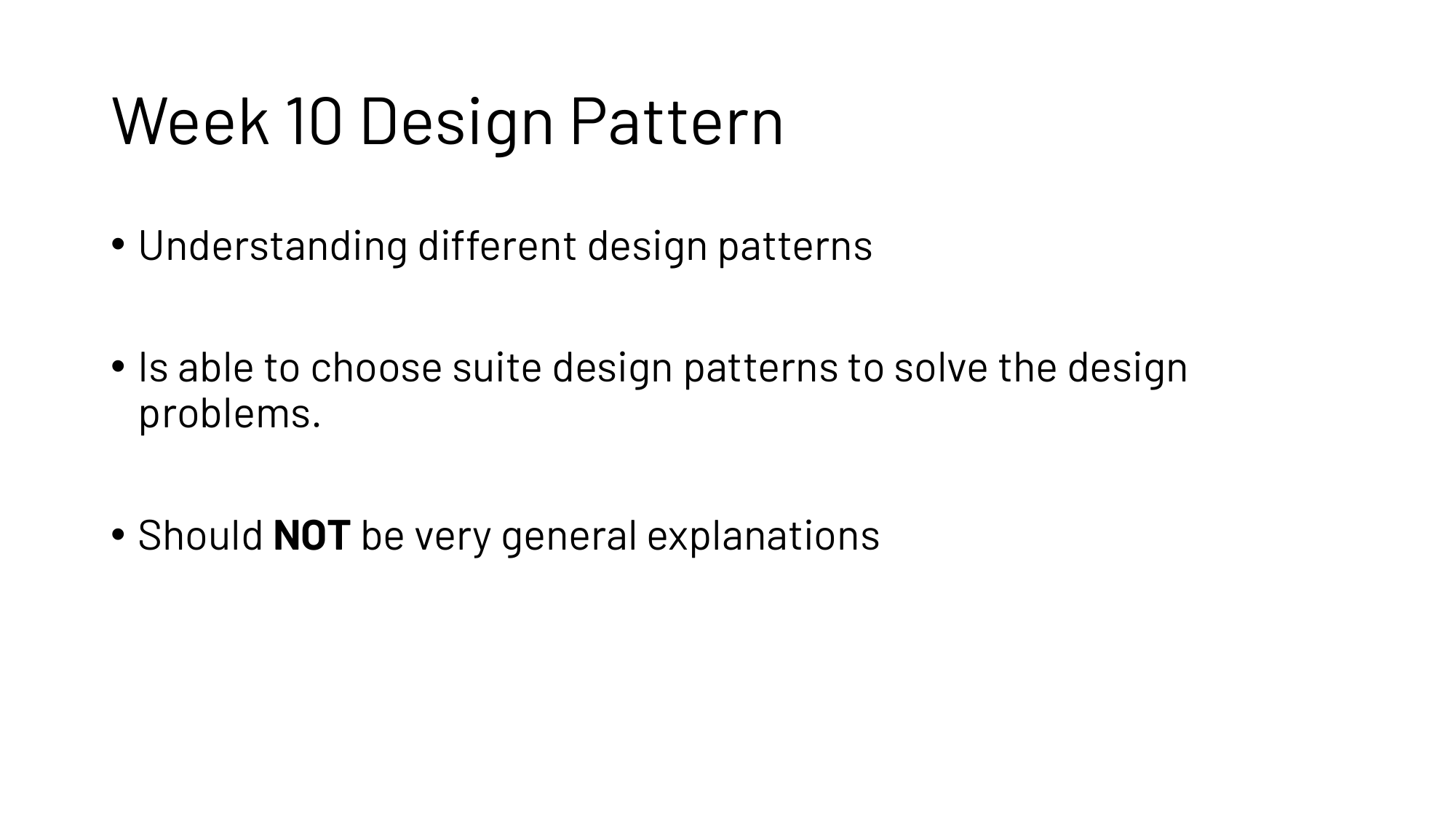

# Week 10 Design Pattern
Understanding different design patterns

Is able to choose suite design patterns to solve the design problems.

Should NOT be very general explanations